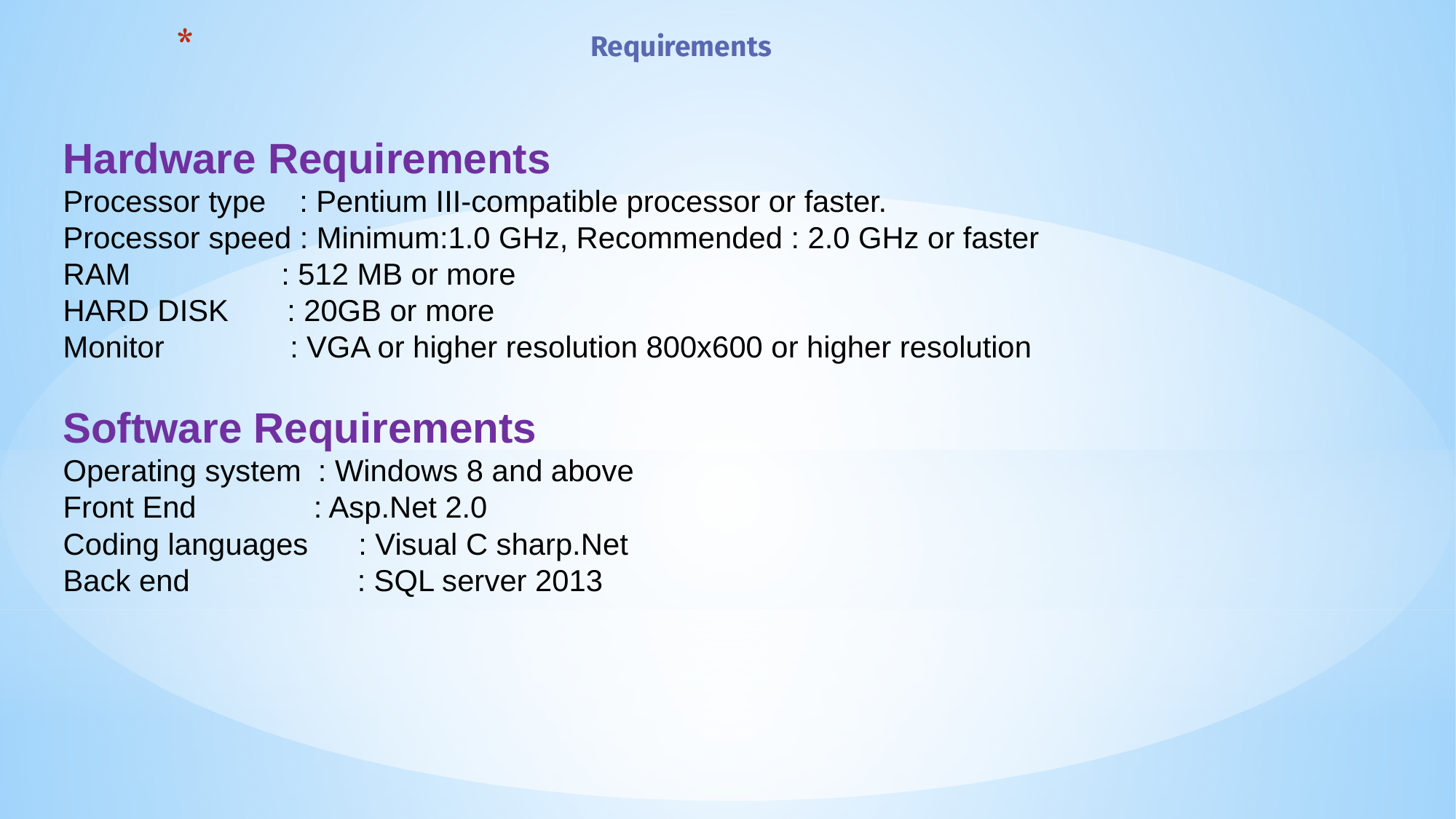

Requirements

# Hardware Requirements Processor type    : Pentium III-compatible processor or faster. Processor speed : Minimum:1.0 GHz, Recommended : 2.0 GHz or faster RAM                  : 512 MB or more HARD DISK       : 20GB or more Monitor               : VGA or higher resolution 800x600 or higher resolution Software Requirements Operating system  : Windows 8 and above Front End              : Asp.Net 2.0 Coding languages      : Visual C sharp.Net Back end                    : SQL server 2013